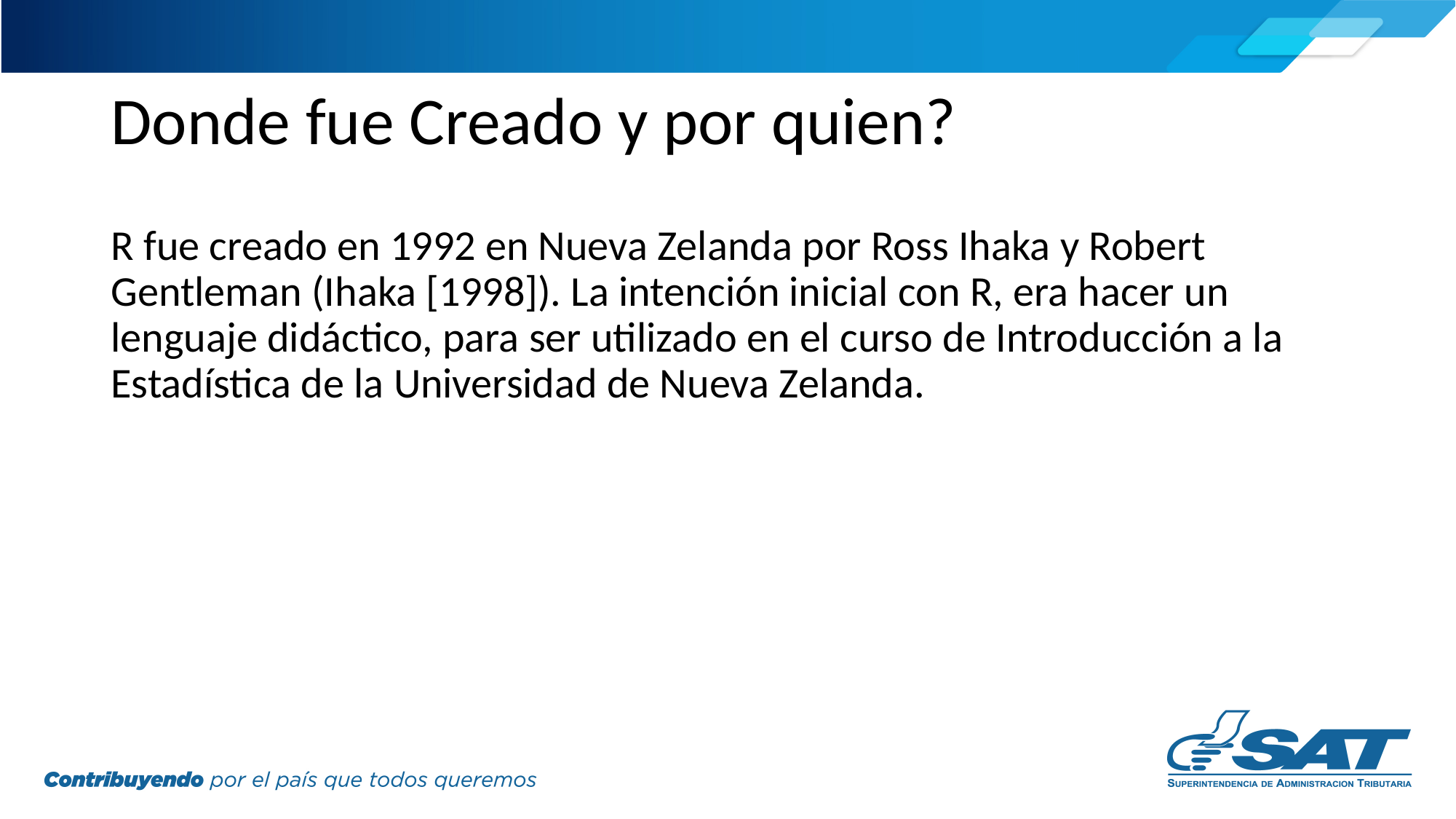

# Donde fue Creado y por quien?
R fue creado en 1992 en Nueva Zelanda por Ross Ihaka y Robert Gentleman (Ihaka [1998]). La intención inicial con R, era hacer un lenguaje didáctico, para ser utilizado en el curso de Introducción a la Estadística de la Universidad de Nueva Zelanda.